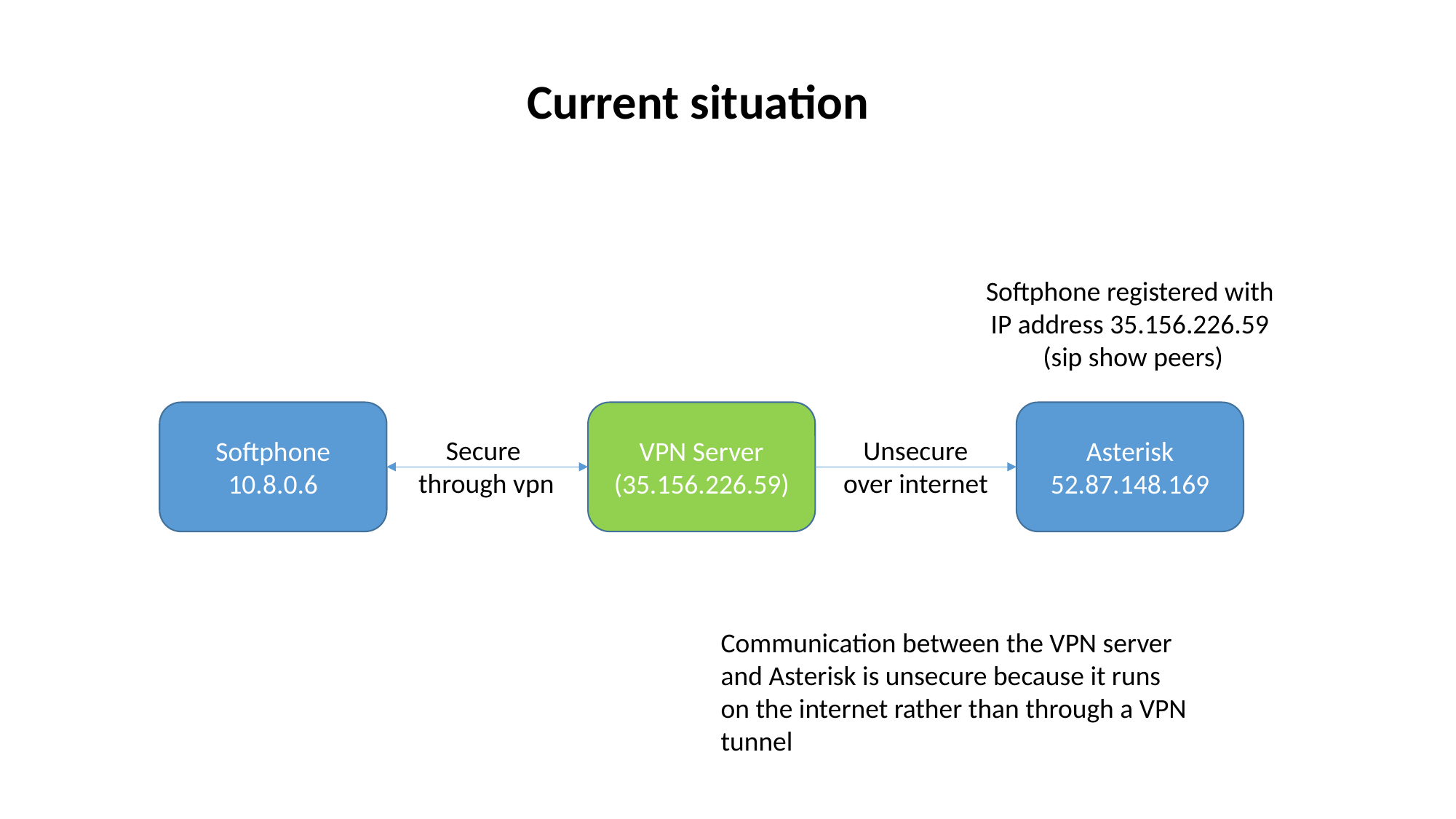

Current situation
Softphone registered with IP address 35.156.226.59
 (sip show peers)
Softphone
10.8.0.6
VPN Server
(35.156.226.59)
Asterisk
52.87.148.169
Unsecure
over internet
Secure
through vpn
Communication between the VPN server and Asterisk is unsecure because it runs
on the internet rather than through a VPN tunnel